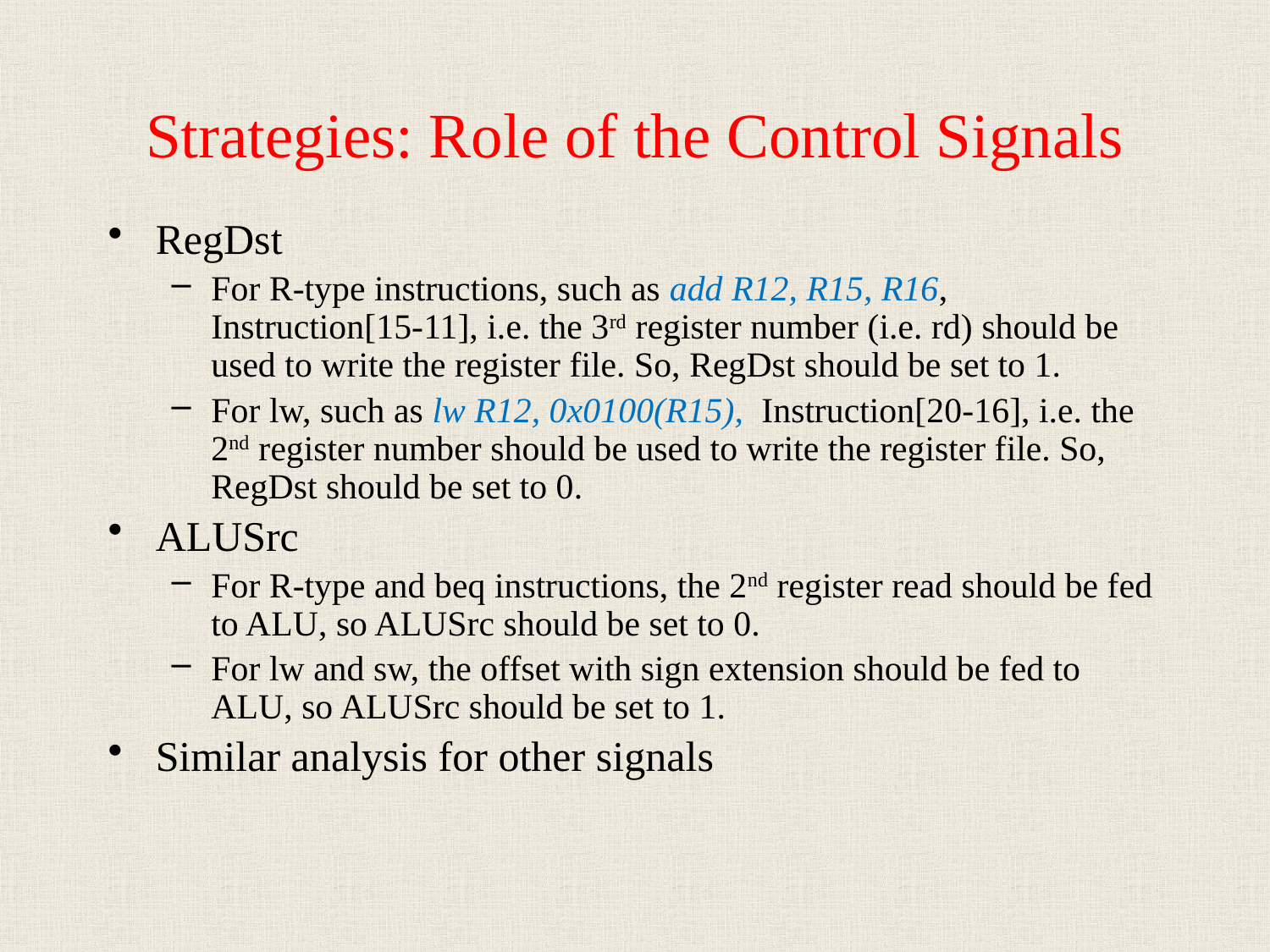

# Strategies: Role of the Control Signals
RegDst
For R-type instructions, such as add R12, R15, R16, Instruction[15-11], i.e. the 3rd register number (i.e. rd) should be used to write the register file. So, RegDst should be set to 1.
For lw, such as lw R12, 0x0100(R15),  Instruction[20-16], i.e. the 2nd register number should be used to write the register file. So, RegDst should be set to 0.
ALUSrc
For R-type and beq instructions, the 2nd register read should be fed to ALU, so ALUSrc should be set to 0.
For lw and sw, the offset with sign extension should be fed to ALU, so ALUSrc should be set to 1.
Similar analysis for other signals